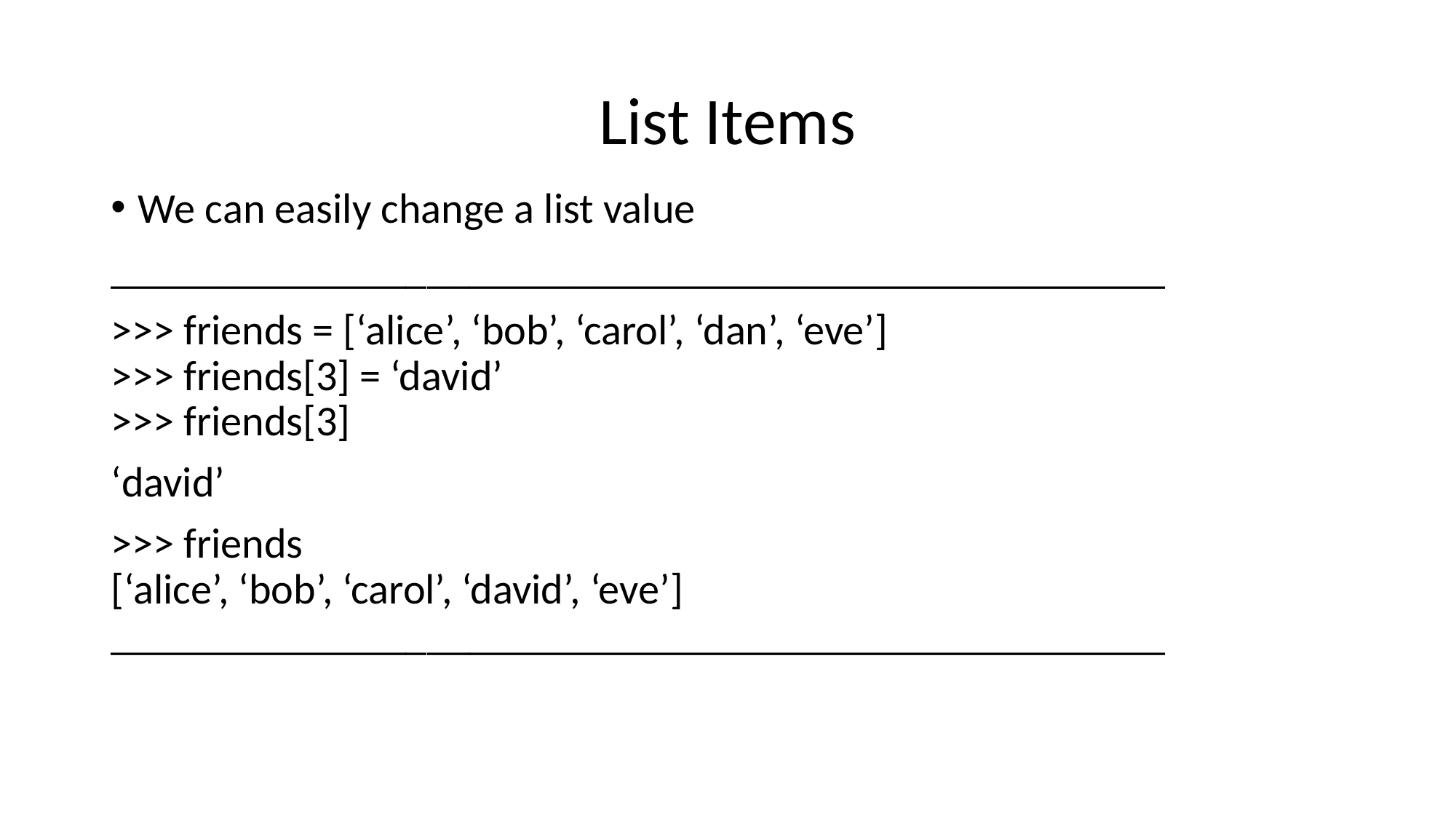

# List Items
We can easily change a list value
__________________________________________________
>>> friends = [‘alice’, ‘bob’, ‘carol’, ‘dan’, ‘eve’]
>>> friends[3] = ‘david’
>>> friends[3]
‘david’
>>> friends
[‘alice’, ‘bob’, ‘carol’, ‘david’, ‘eve’] __________________________________________________